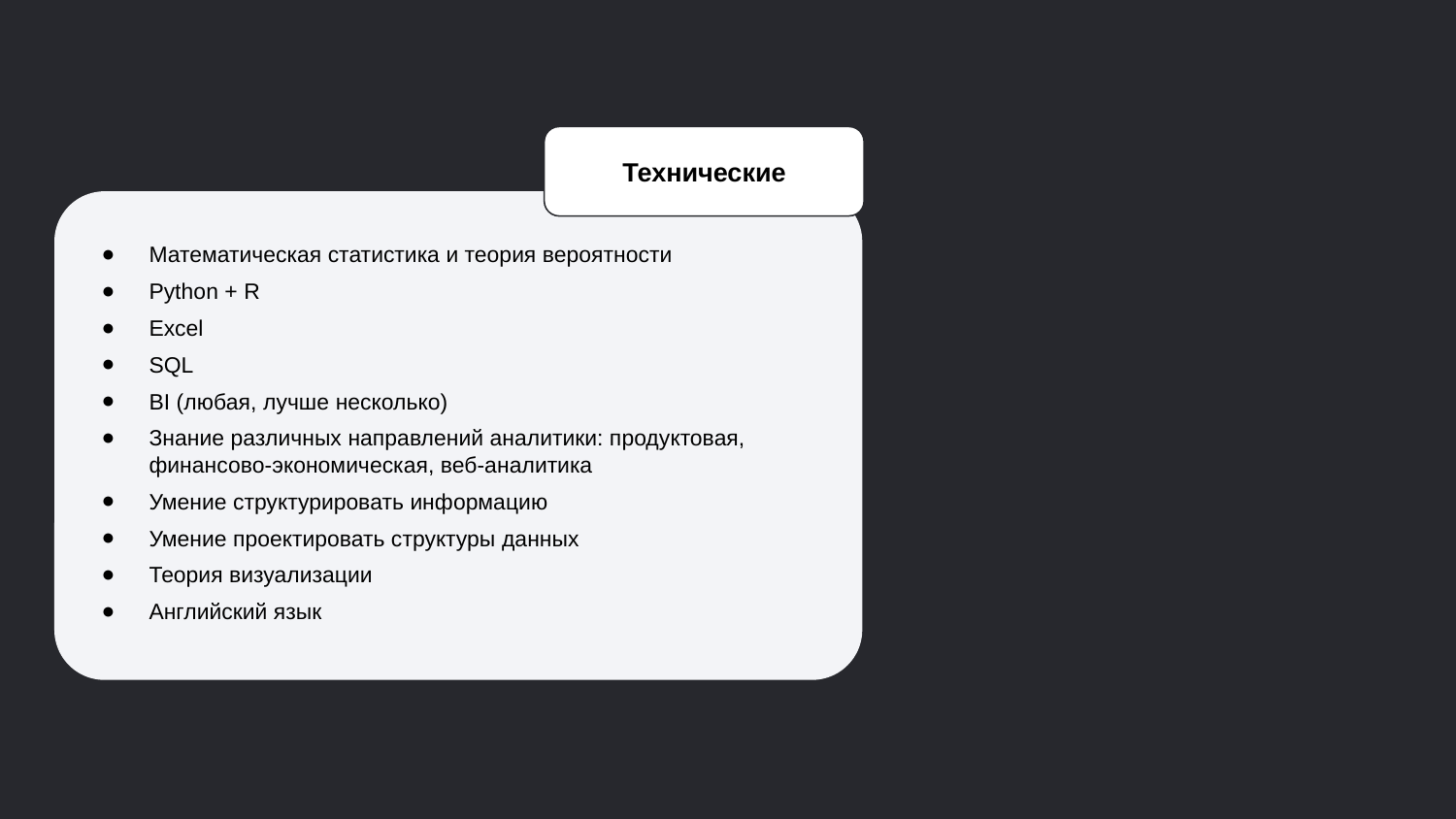

Технические
Математическая статистика и теория вероятности
Python + R
Excel
SQL
BI (любая, лучше несколько)
Знание различных направлений аналитики: продуктовая, финансово-экономическая, веб-аналитика
Умение структурировать информацию
Умение проектировать структуры данных
Теория визуализации
Английский язык